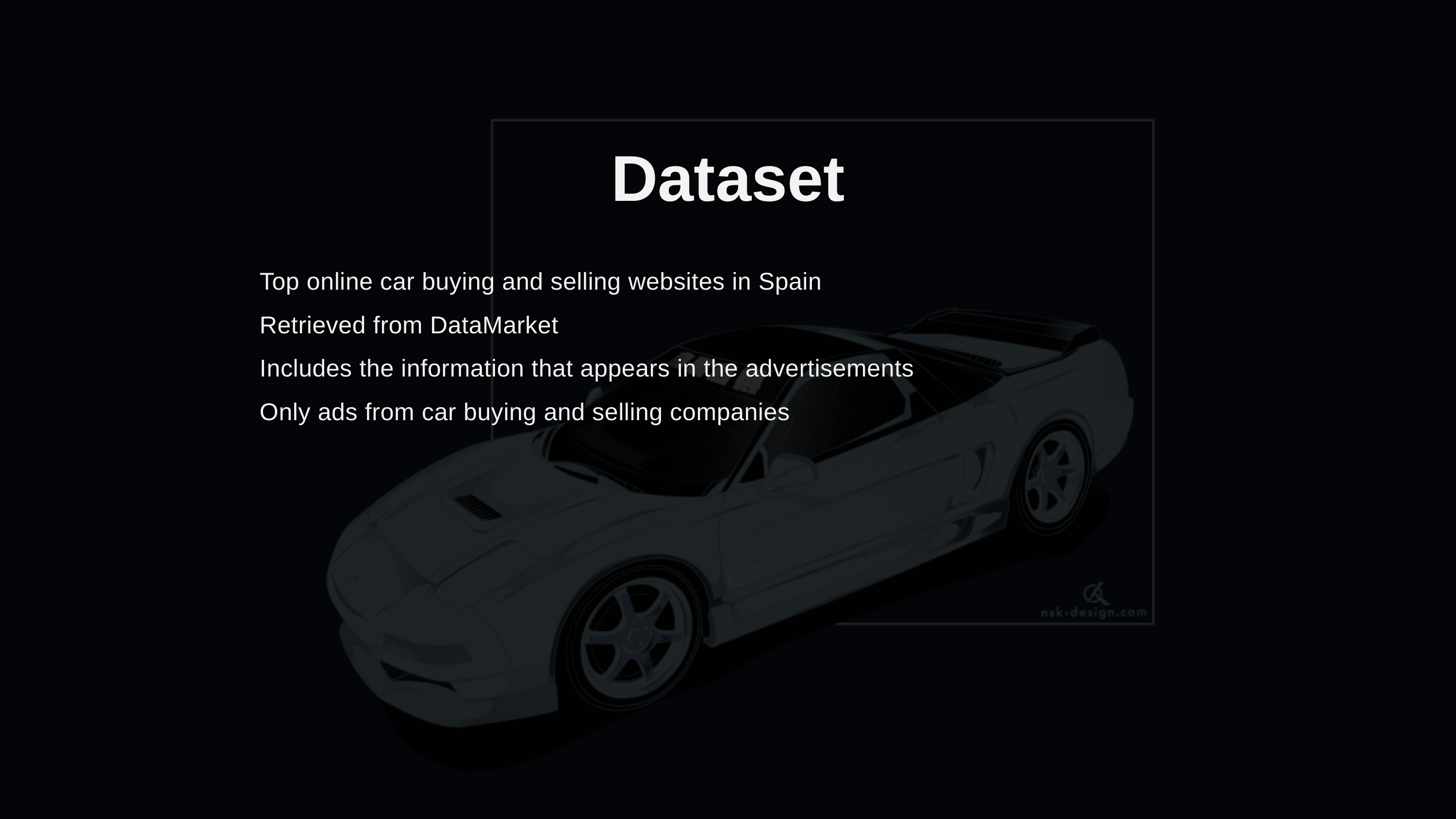

Dataset
Top online car buying and selling websites in Spain
Retrieved from DataMarket
Includes the information that appears in the advertisements
Only ads from car buying and selling companies